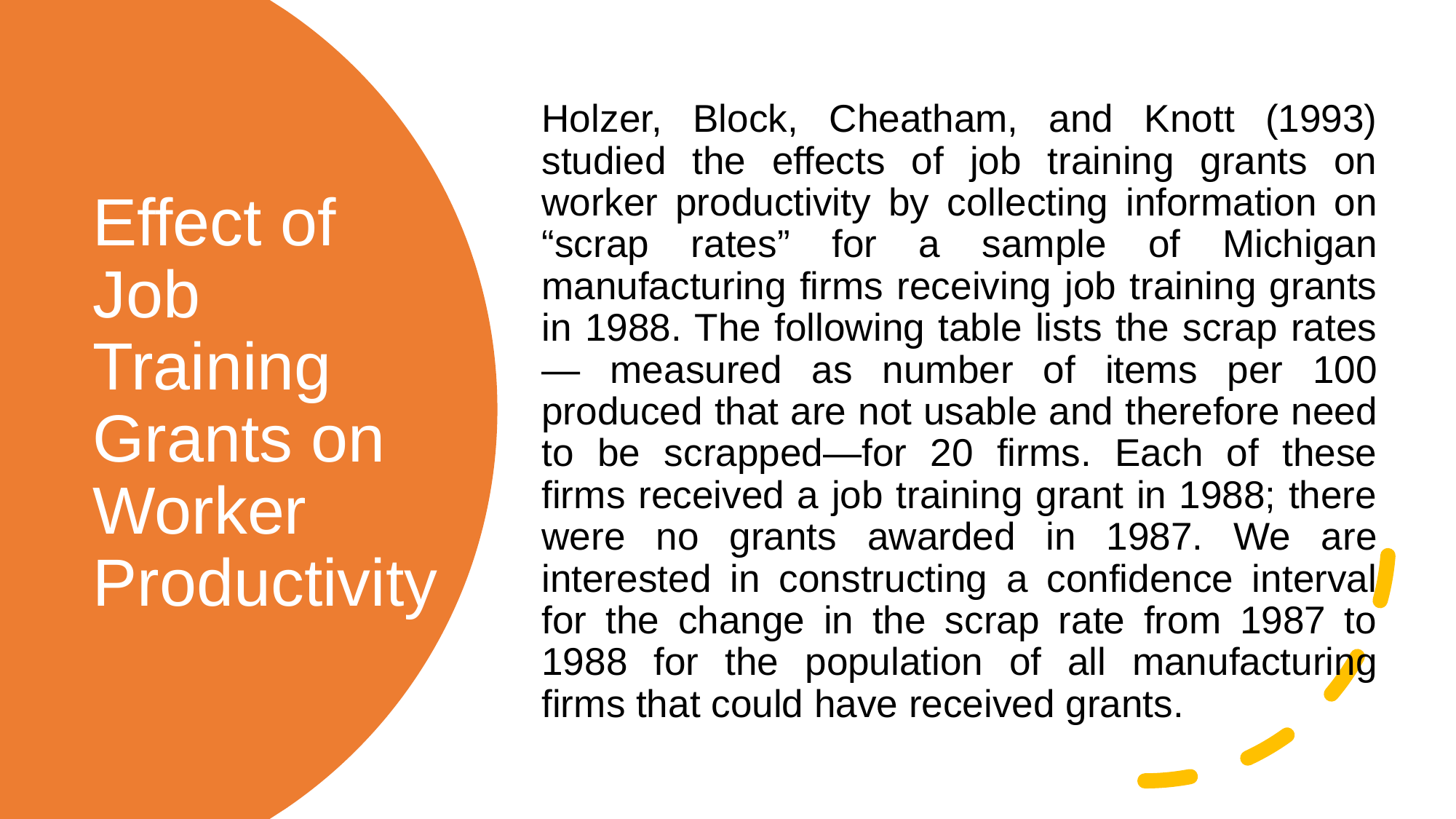

Holzer, Block, Cheatham, and Knott (1993) studied the effects of job training grants on worker productivity by collecting information on “scrap rates” for a sample of Michigan manufacturing firms receiving job training grants in 1988. The following table lists the scrap rates— measured as number of items per 100 produced that are not usable and therefore need to be scrapped—for 20 firms. Each of these firms received a job training grant in 1988; there were no grants awarded in 1987. We are interested in constructing a confidence interval for the change in the scrap rate from 1987 to 1988 for the population of all manufacturing firms that could have received grants.
# Effect of Job Training Grants on Worker Productivity